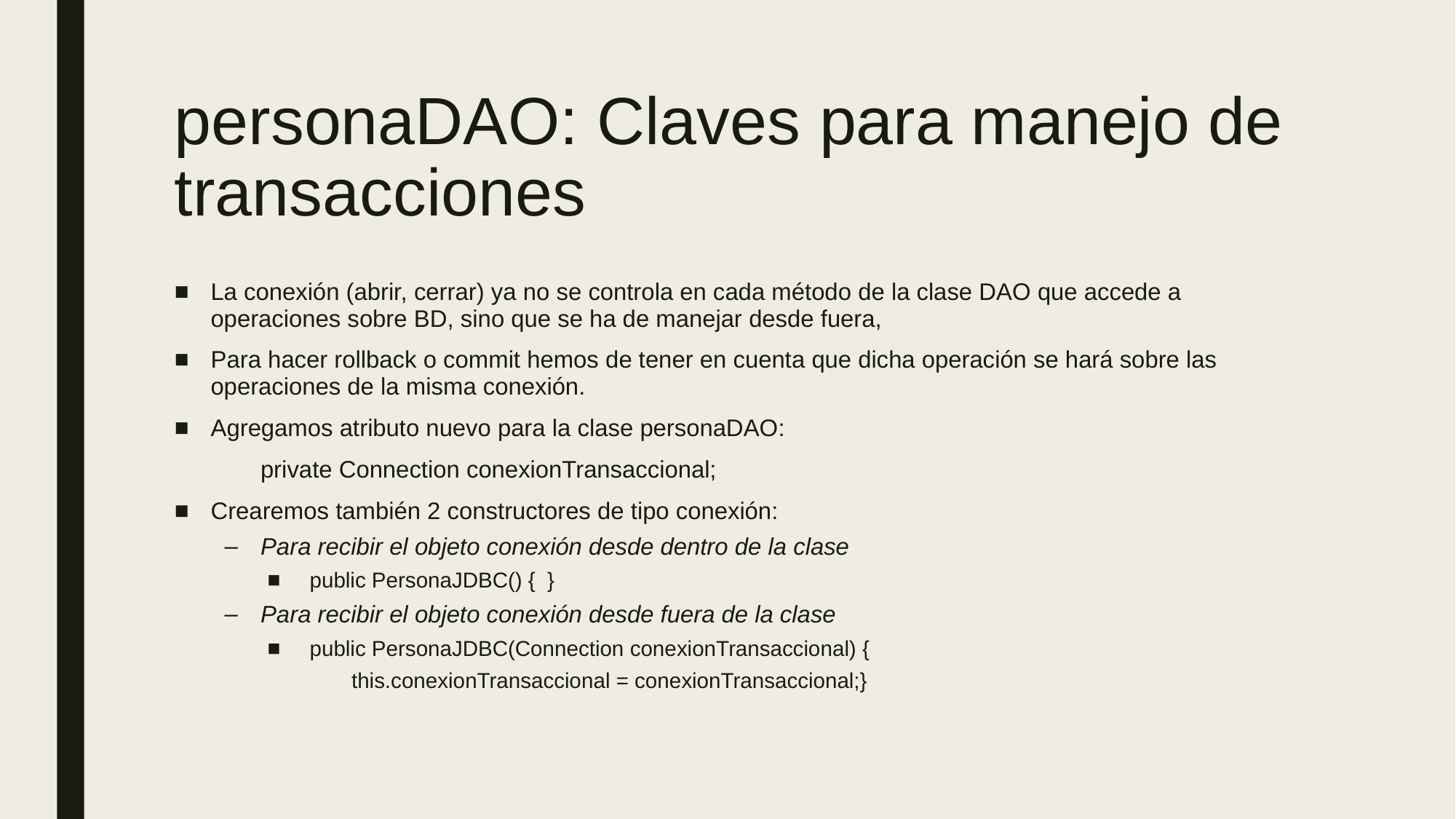

personaDAO: Claves para manejo de transacciones
La conexión (abrir, cerrar) ya no se controla en cada método de la clase DAO que accede a operaciones sobre BD, sino que se ha de manejar desde fuera,
Para hacer rollback o commit hemos de tener en cuenta que dicha operación se hará sobre las operaciones de la misma conexión.
Agregamos atributo nuevo para la clase personaDAO:
	private Connection conexionTransaccional;
Crearemos también 2 constructores de tipo conexión:
Para recibir el objeto conexión desde dentro de la clase
 public PersonaJDBC() {  }
Para recibir el objeto conexión desde fuera de la clase
 public PersonaJDBC(Connection conexionTransaccional) {
              this.conexionTransaccional = conexionTransaccional;}